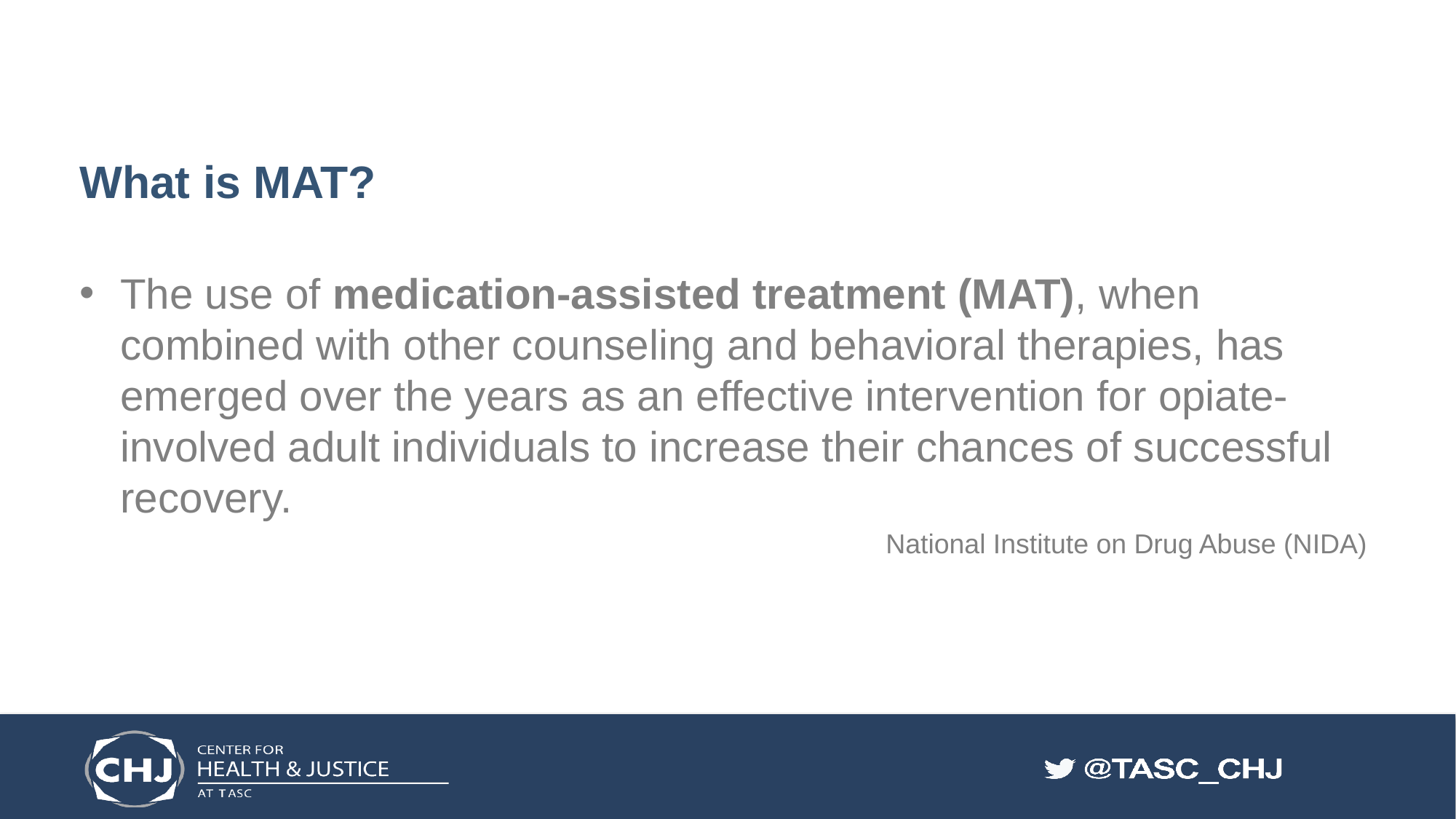

# What is MAT?
The use of medication-assisted treatment (MAT), when combined with other counseling and behavioral therapies, has emerged over the years as an effective intervention for opiate-involved adult individuals to increase their chances of successful recovery.
National Institute on Drug Abuse (NIDA)